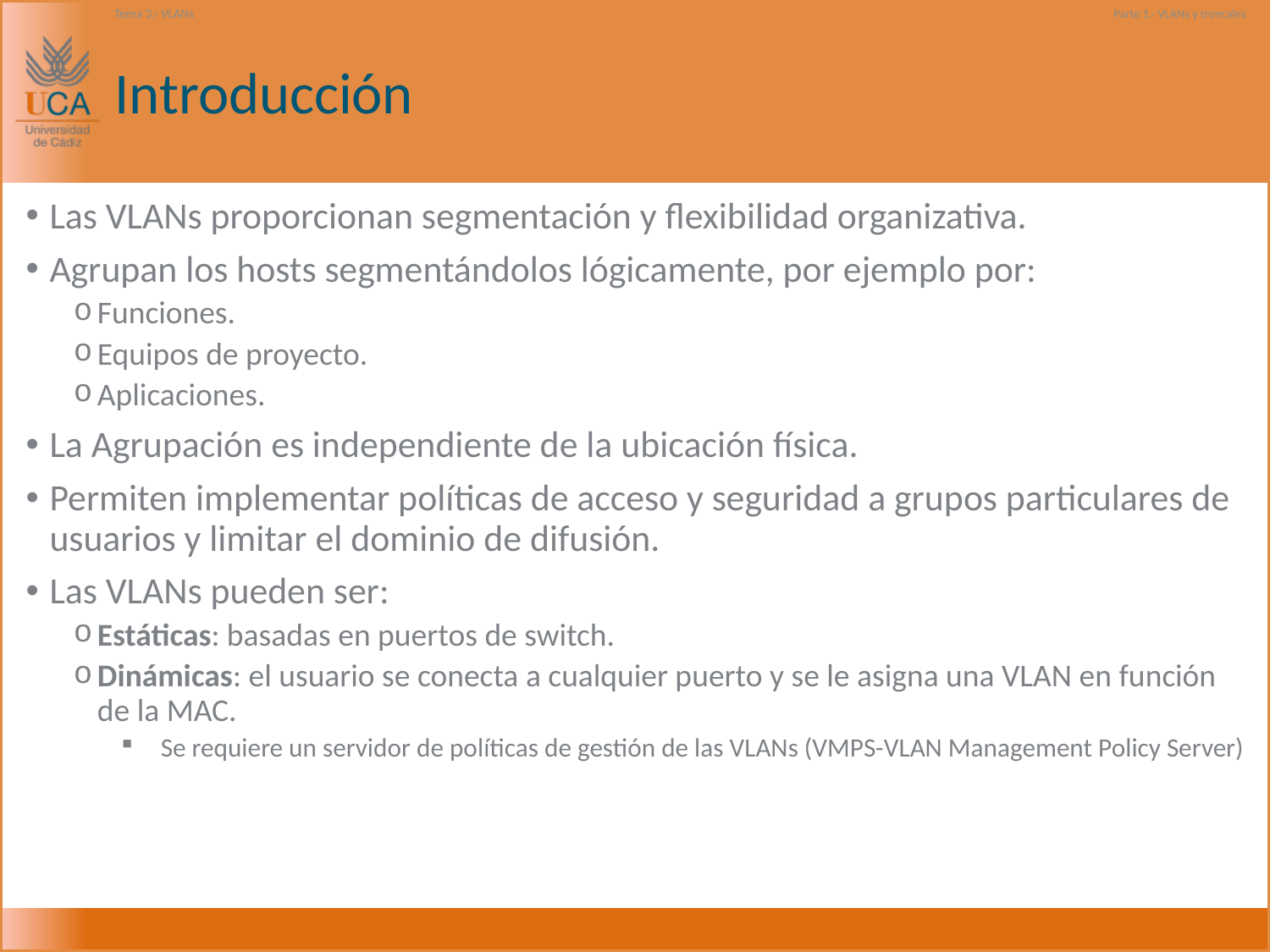

Tema 3.- VLANs

Parte 1.- VLANs y troncales
# Introducción
Las VLANs proporcionan segmentación y flexibilidad organizativa.
Agrupan los hosts segmentándolos lógicamente, por ejemplo por:
Funciones.
Equipos de proyecto.
Aplicaciones.
La Agrupación es independiente de la ubicación física.
Permiten implementar políticas de acceso y seguridad a grupos particulares de usuarios y limitar el dominio de difusión.
Las VLANs pueden ser:
Estáticas: basadas en puertos de switch.
Dinámicas: el usuario se conecta a cualquier puerto y se le asigna una VLAN en función de la MAC.
Se requiere un servidor de políticas de gestión de las VLANs (VMPS-VLAN Management Policy Server)